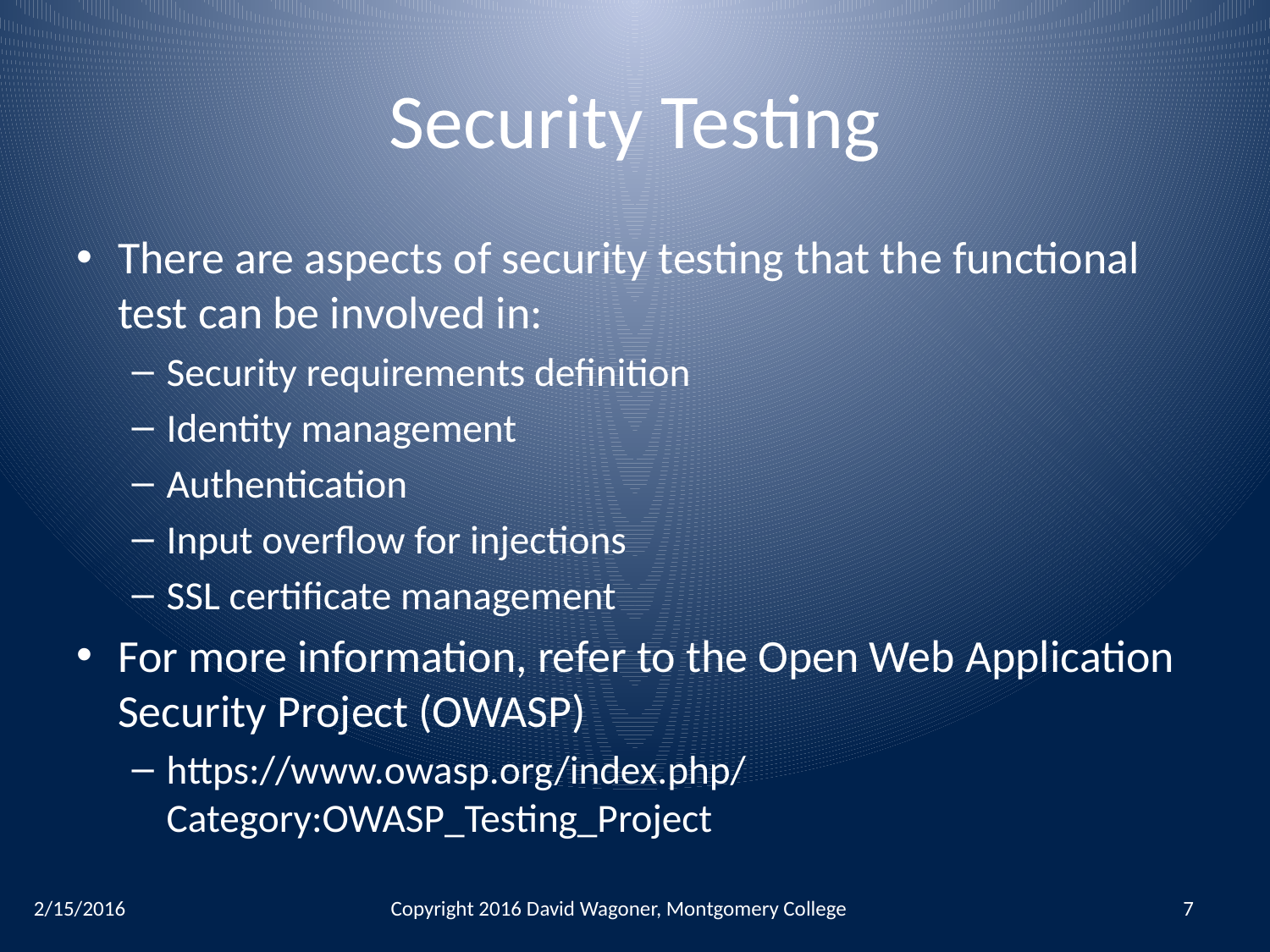

# Security Testing
There are aspects of security testing that the functional test can be involved in:
Security requirements definition
Identity management
Authentication
Input overflow for injections
SSL certificate management
For more information, refer to the Open Web Application Security Project (OWASP)
https://www.owasp.org/index.php/Category:OWASP_Testing_Project
2/15/2016
Copyright 2016 David Wagoner, Montgomery College
7